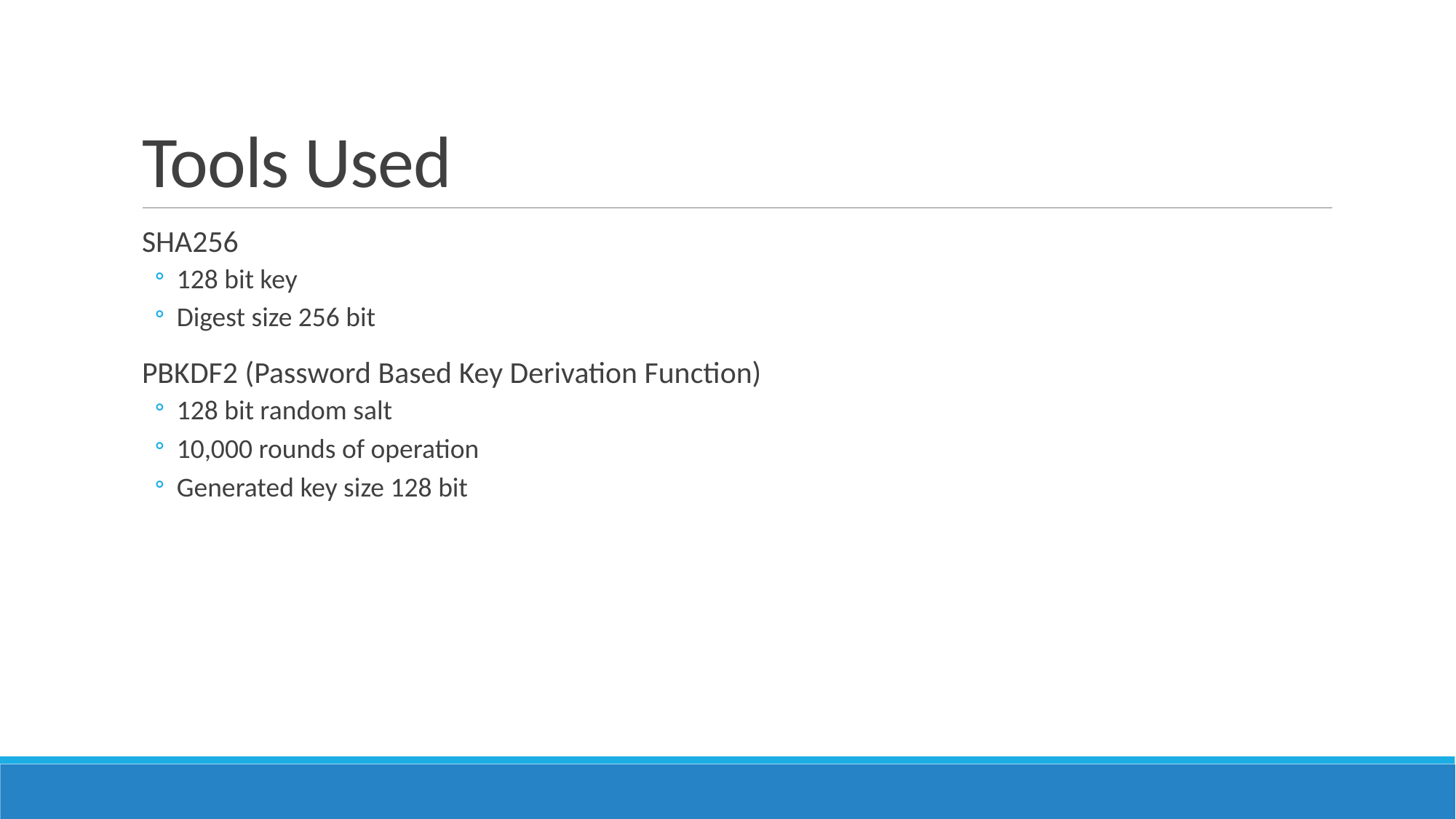

# Tools Used
SHA256
128 bit key
Digest size 256 bit
PBKDF2 (Password Based Key Derivation Function)
128 bit random salt
10,000 rounds of operation
Generated key size 128 bit